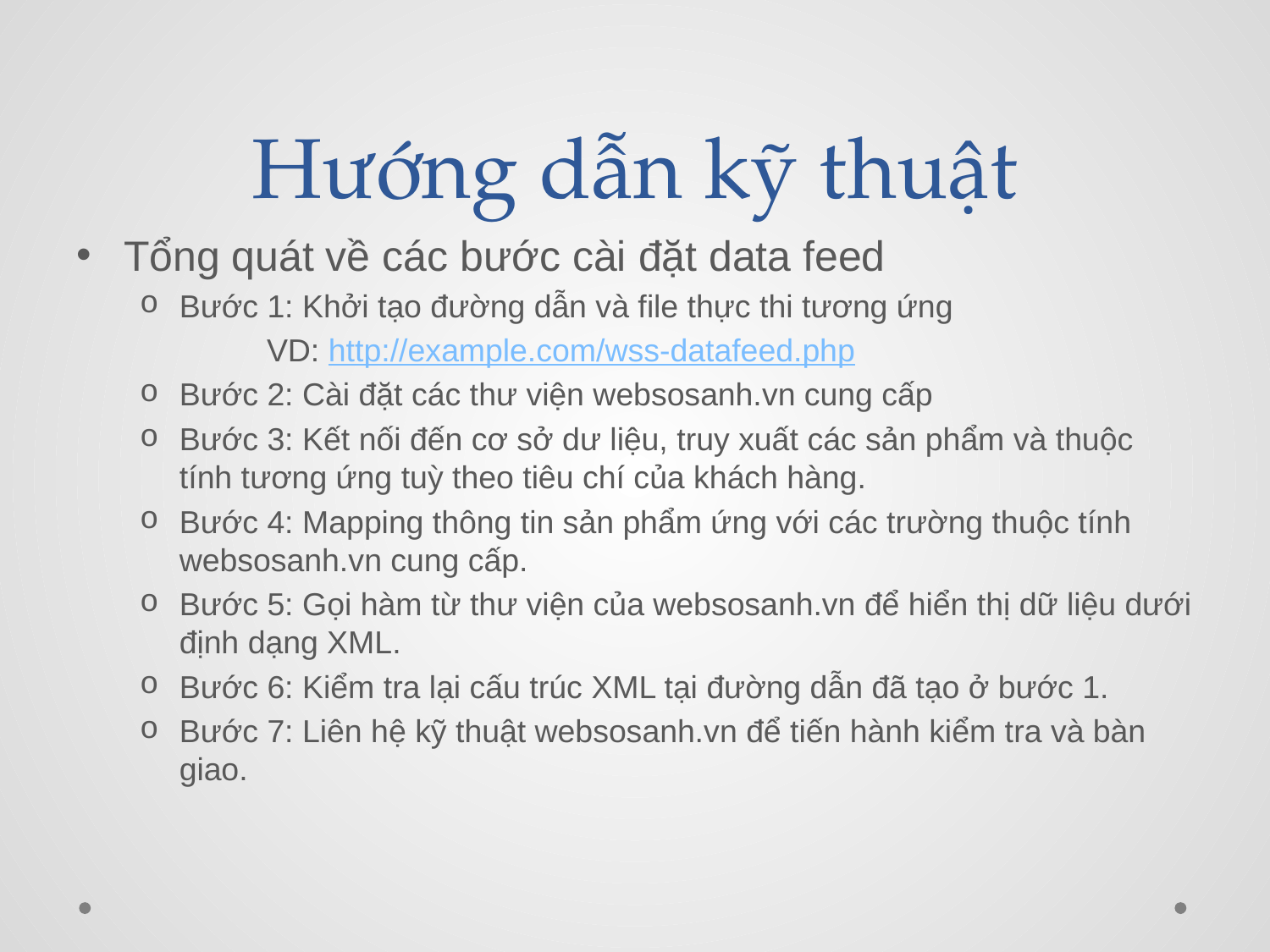

# Hướng dẫn kỹ thuật
Tổng quát về các bước cài đặt data feed
Bước 1: Khởi tạo đường dẫn và file thực thi tương ứng
	VD: http://example.com/wss-datafeed.php
Bước 2: Cài đặt các thư viện websosanh.vn cung cấp
Bước 3: Kết nối đến cơ sở dư liệu, truy xuất các sản phẩm và thuộc tính tương ứng tuỳ theo tiêu chí của khách hàng.
Bước 4: Mapping thông tin sản phẩm ứng với các trường thuộc tính websosanh.vn cung cấp.
Bước 5: Gọi hàm từ thư viện của websosanh.vn để hiển thị dữ liệu dưới định dạng XML.
Bước 6: Kiểm tra lại cấu trúc XML tại đường dẫn đã tạo ở bước 1.
Bước 7: Liên hệ kỹ thuật websosanh.vn để tiến hành kiểm tra và bàn giao.